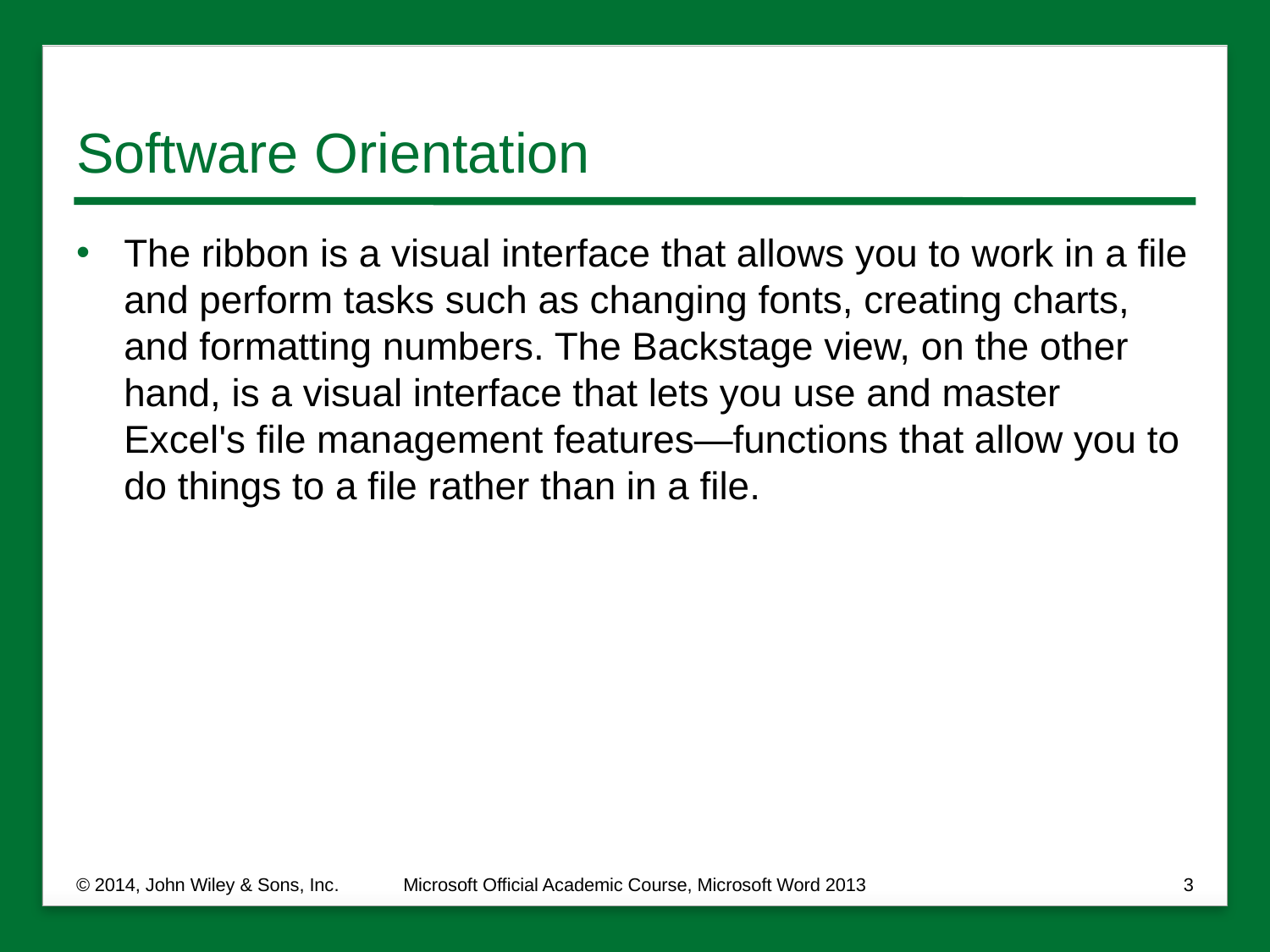

# Software Orientation
The ribbon is a visual interface that allows you to work in a file and perform tasks such as changing fonts, creating charts, and formatting numbers. The Backstage view, on the other hand, is a visual interface that lets you use and master Excel's file management features—functions that allow you to do things to a file rather than in a file.
© 2014, John Wiley & Sons, Inc.
Microsoft Official Academic Course, Microsoft Word 2013
3